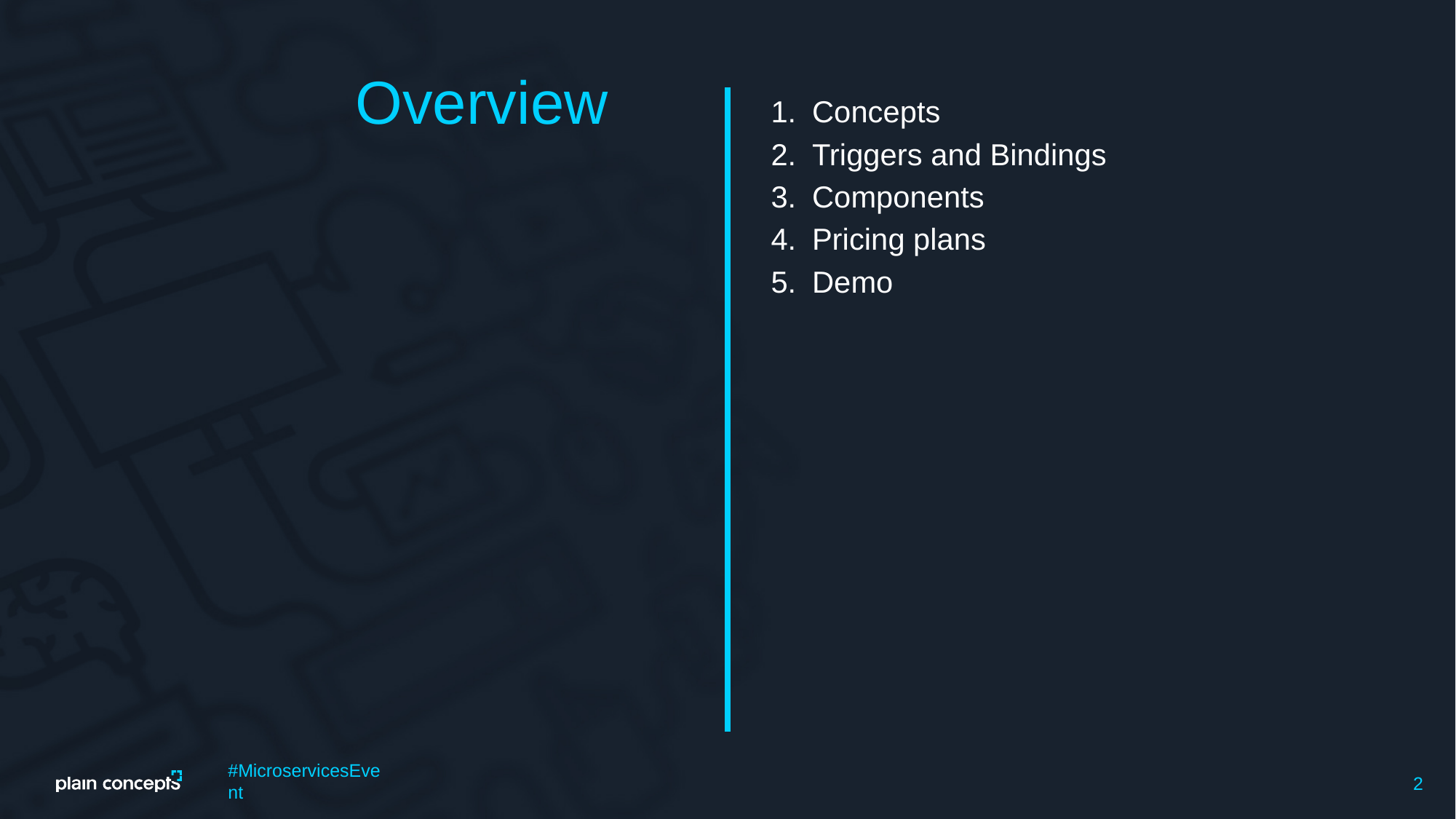

Concepts
Triggers and Bindings
Components
Pricing plans
Demo
#MicroservicesEvent
2